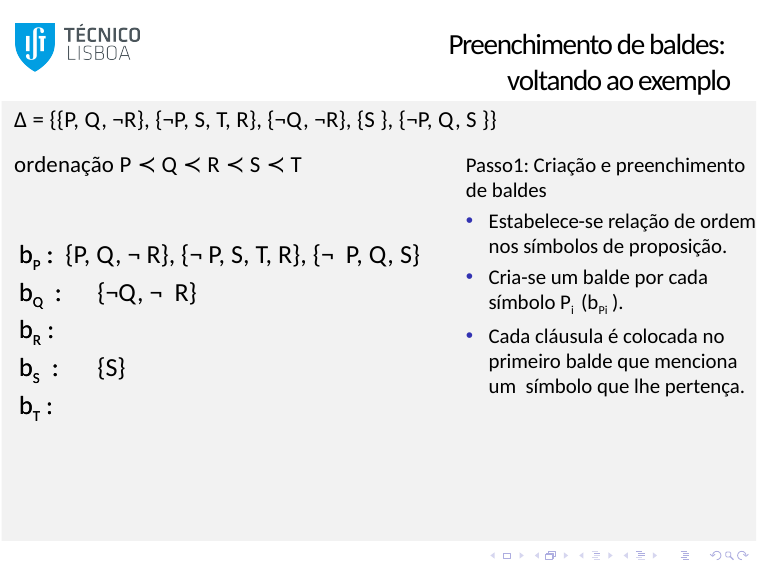

# Preenchimento de baldes: voltando ao exemplo
∆ = {{P, Q, ¬R}, {¬P, S, T, R}, {¬Q, ¬R}, {S }, {¬P, Q, S }}
ordenação P ≺ Q ≺ R ≺ S ≺ T
Passo1: Criação e preenchimento de baldes
Estabelece-se relação de ordem nos símbolos de proposição.
Cria-se um balde por cada símbolo Pi  (bPi ).
Cada cláusula é colocada no primeiro balde que menciona um  símbolo que lhe pertença.

bP :
bQ  :
bR :
bS  :
bT :

bP :  {P, Q, ¬ R}, {¬ P, S, T, R}, {¬  P, Q, S}
bQ  :	{¬Q, ¬  R}
bR :
bS  :	{S}
bT :